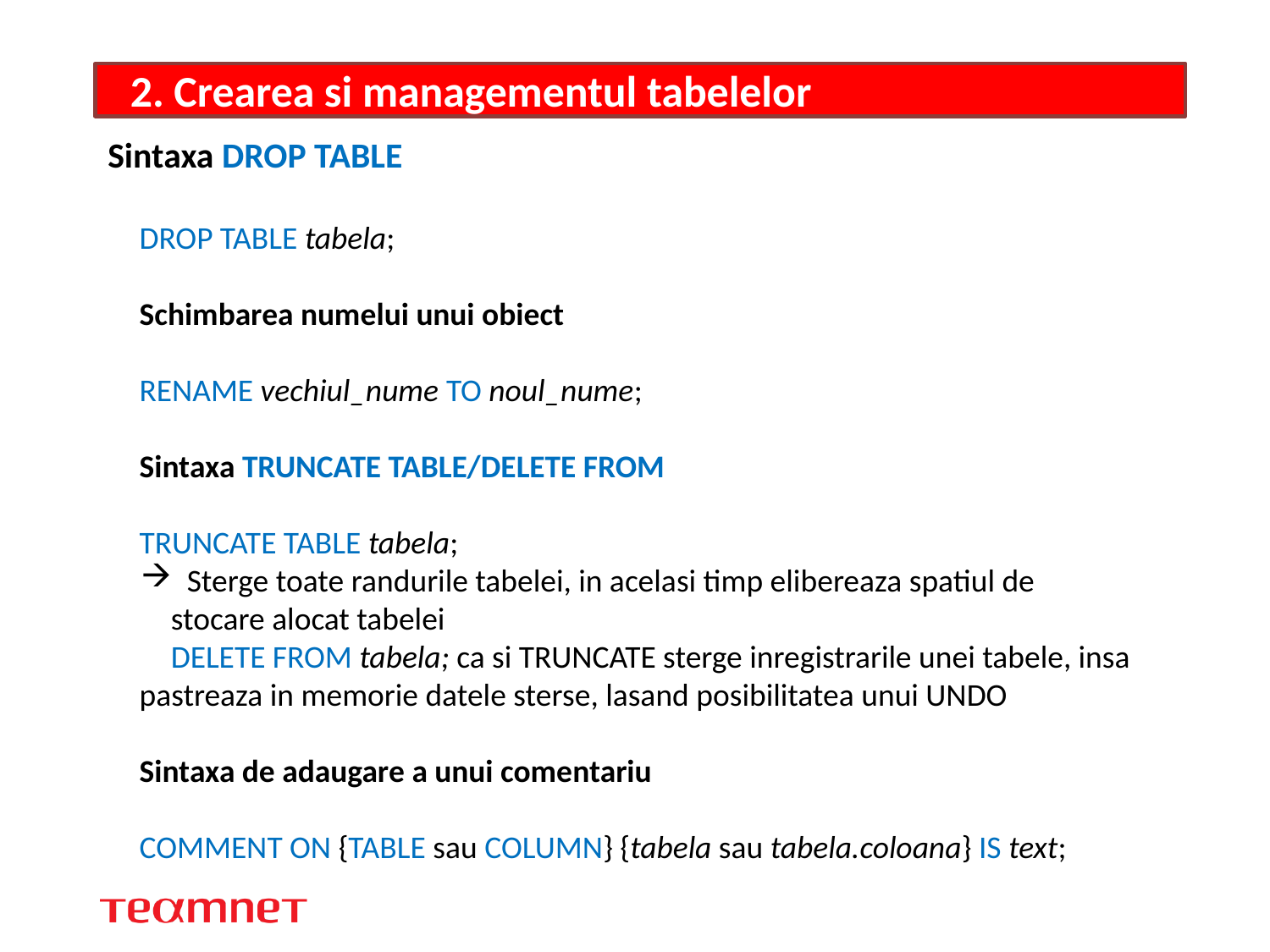

# 2. Crearea si managementul tabelelor
Sintaxa DROP TABLE

DROP TABLE tabela;

Schimbarea numelui unui obiect

RENAME vechiul_nume TO noul_nume;

Sintaxa TRUNCATE TABLE/DELETE FROM

TRUNCATE TABLE tabela;
  Sterge toate randurile tabelei, in acelasi timp elibereaza spatiul de
stocare alocat tabelei
DELETE FROM tabela; ca si TRUNCATE sterge inregistrarile unei tabele, insa pastreaza in memorie datele sterse, lasand posibilitatea unui UNDO

Sintaxa de adaugare a unui comentariu

COMMENT ON {TABLE sau COLUMN} {tabela sau tabela.coloana} IS text;